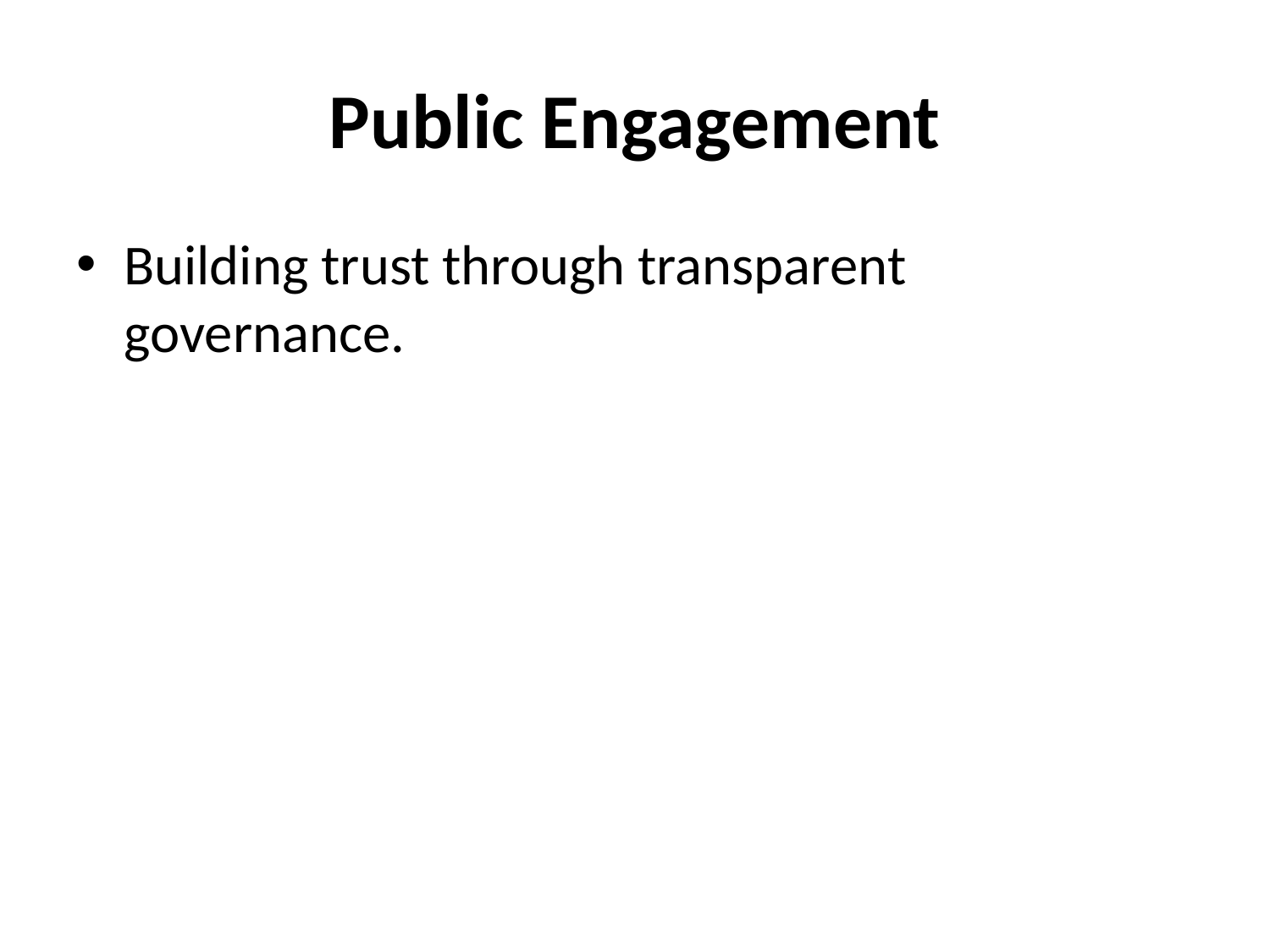

# Public Engagement
Building trust through transparent governance.